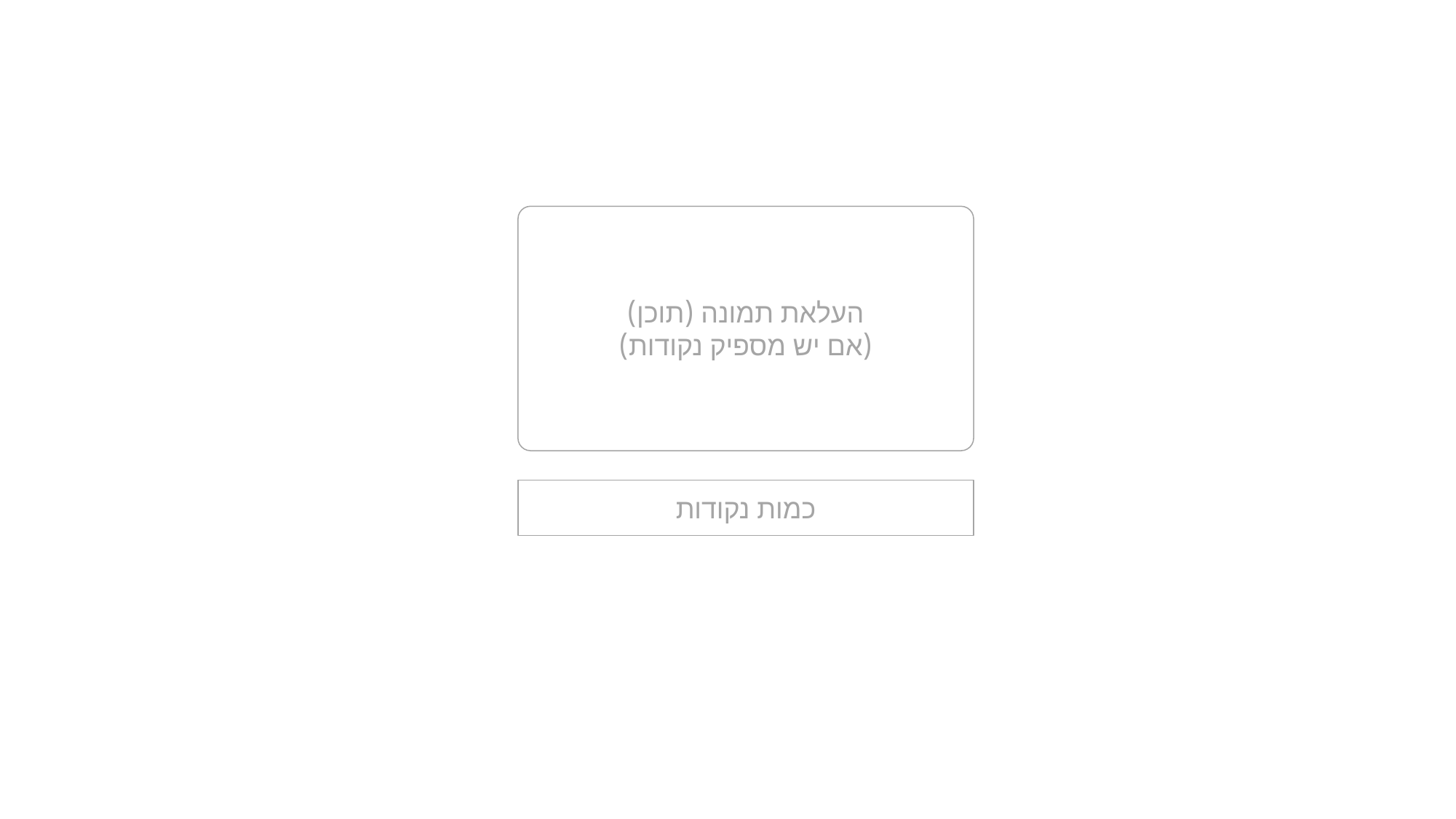

העלאת תמונה (תוכן)
(אם יש מספיק נקודות)
כמות נקודות